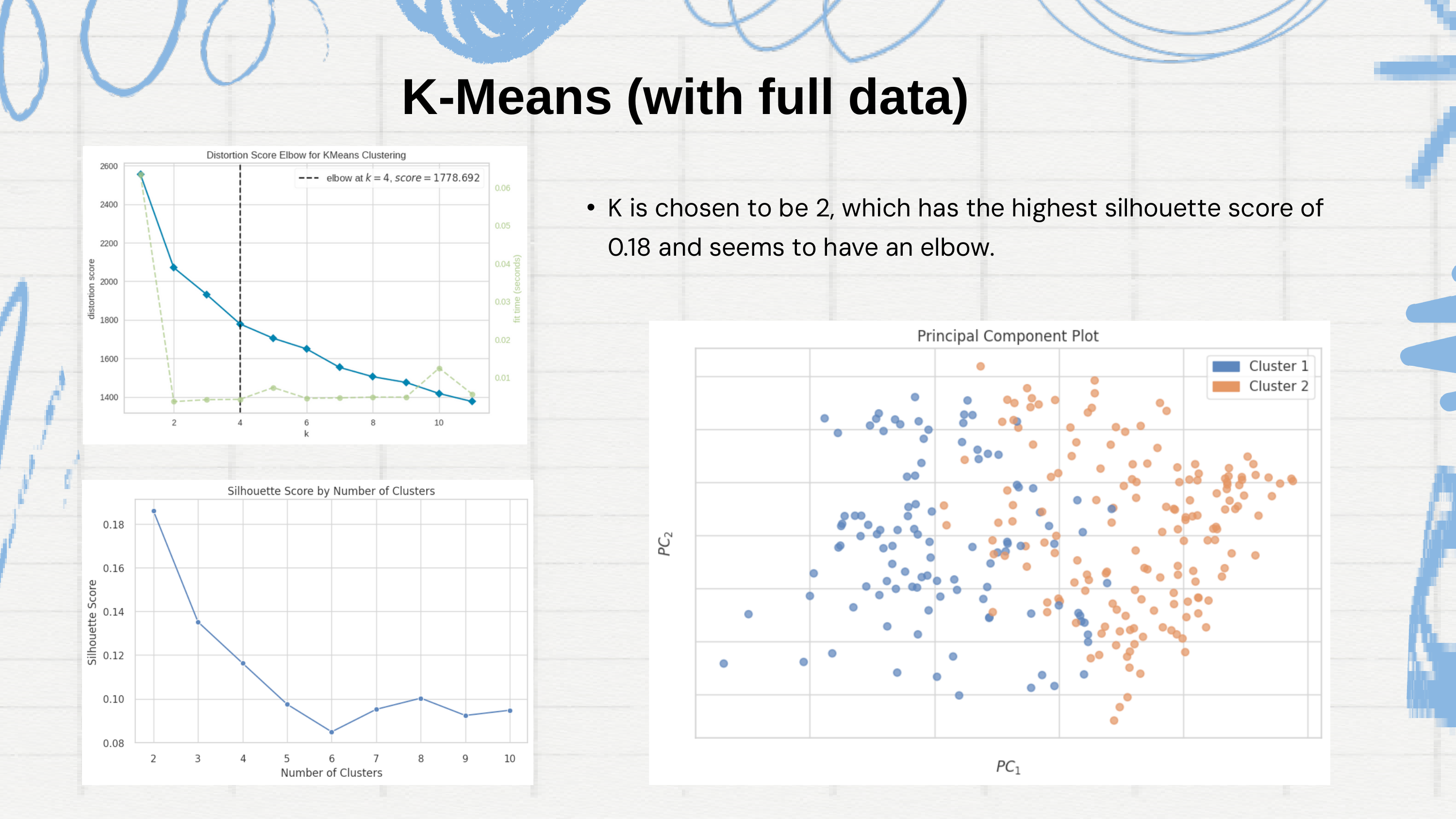

K-Means (with full data)

K is chosen to be 2, which has the highest silhouette score of 0.18 and seems to have an elbow.